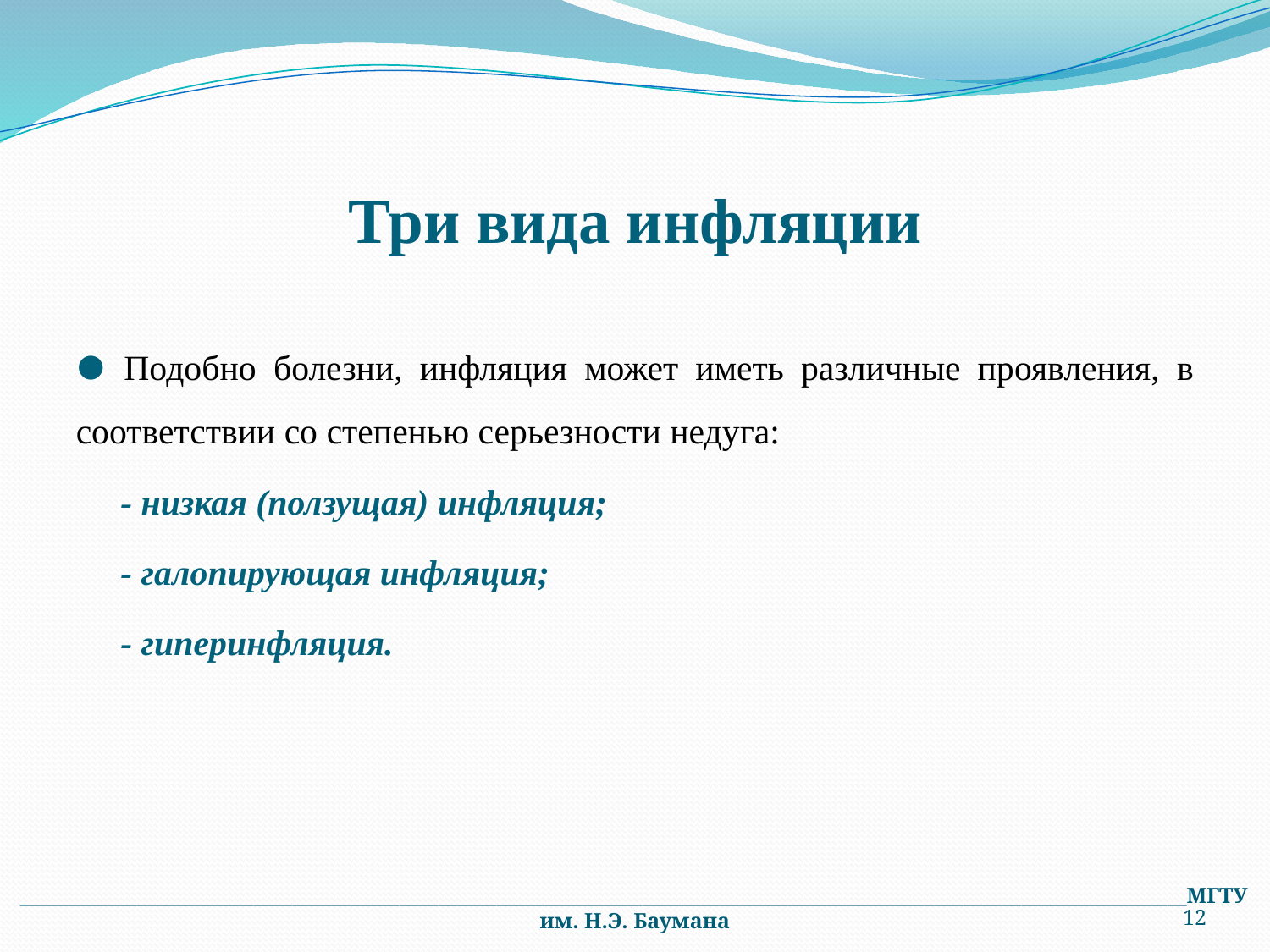

# Три вида инфляции

 Подобно болезни, инфляция может иметь различные проявления, в соответствии со степенью серьезности недуга:
     - низкая (ползущая) инфляция;
     - галопирующая инфляция;
     - гиперинфляция.

________________________________________________________________________________________________________________________МГТУ им. Н.Э. Баумана
12